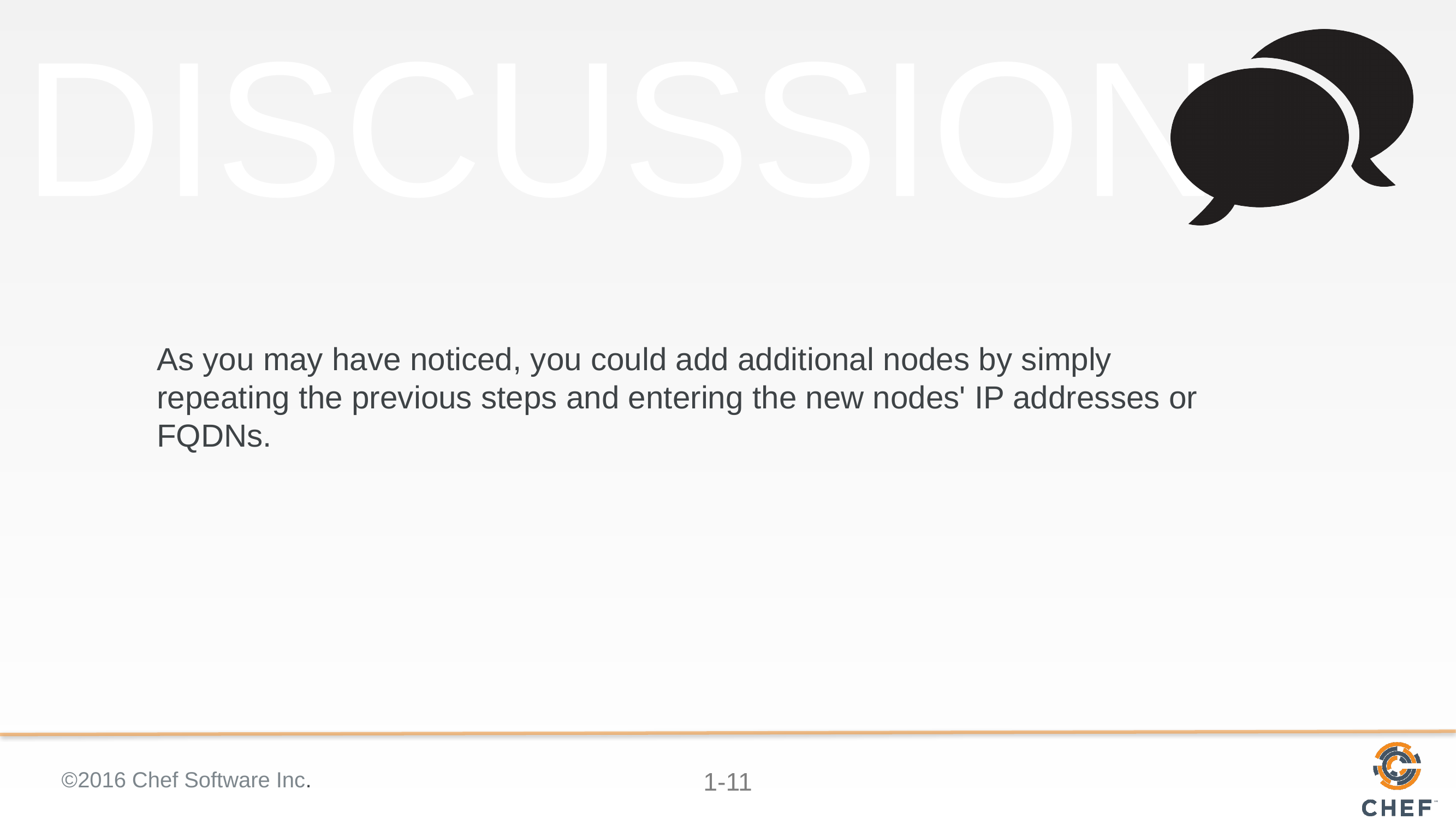

#

As you may have noticed, you could add additional nodes by simply repeating the previous steps and entering the new nodes' IP addresses or FQDNs.